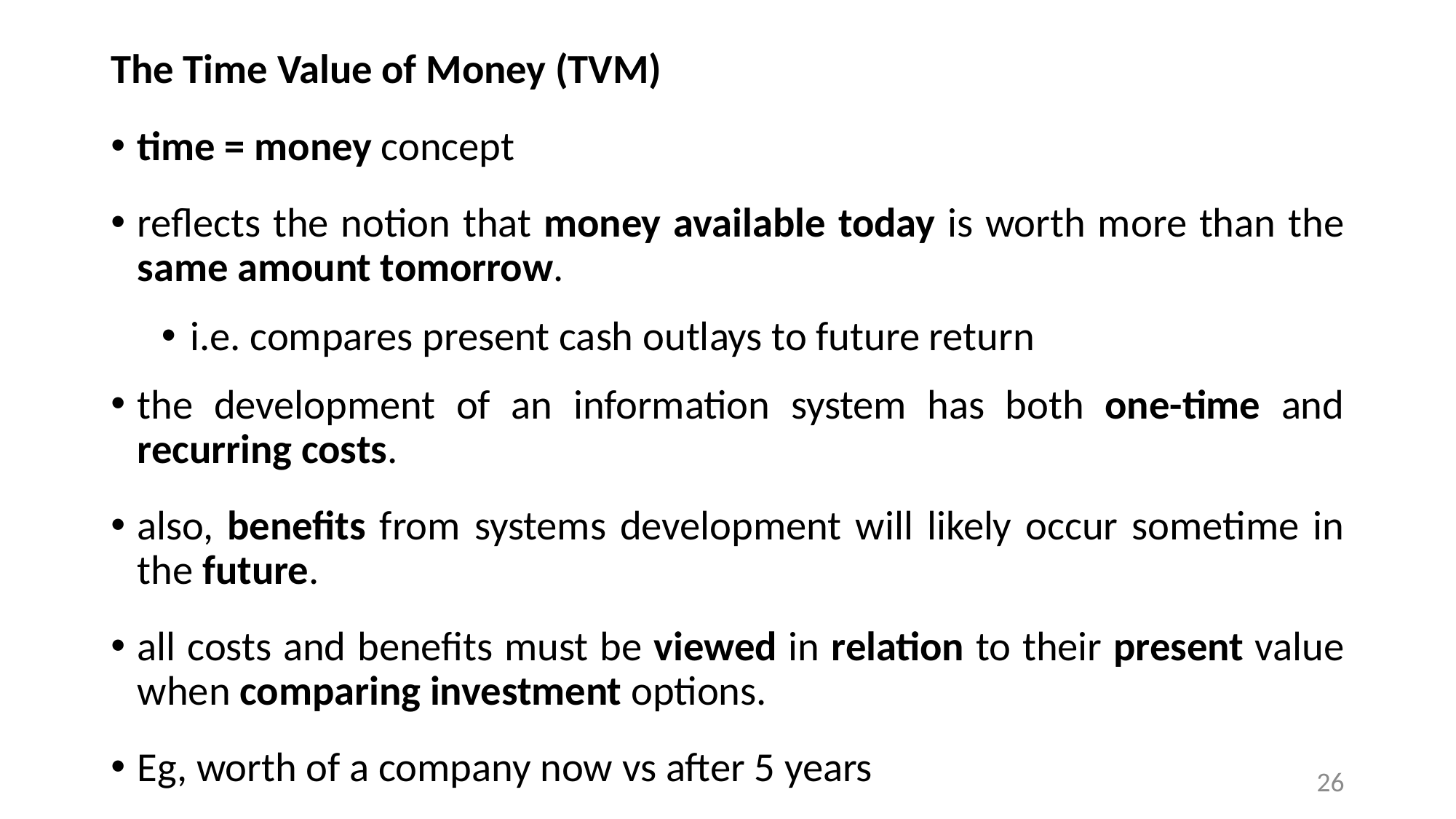

The Time Value of Money (TVM)
time = money concept
reflects the notion that money available today is worth more than the same amount tomorrow.
i.e. compares present cash outlays to future return
the development of an information system has both one-time and recurring costs.
also, benefits from systems development will likely occur sometime in the future.
all costs and benefits must be viewed in relation to their present value when comparing investment options.
Eg, worth of a company now vs after 5 years
26